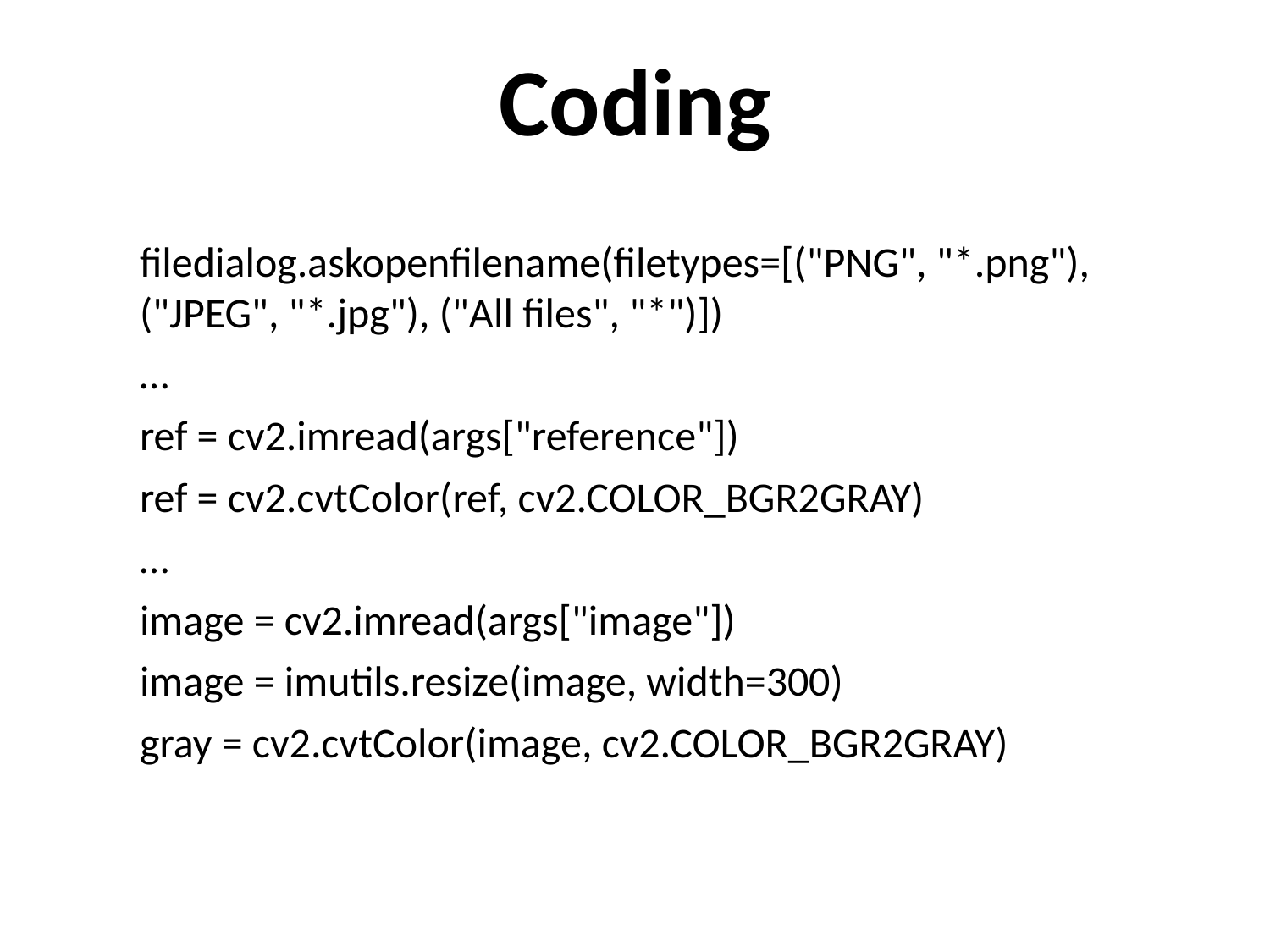

Coding
filedialog.askopenfilename(filetypes=[("PNG", "*.png"), ("JPEG", "*.jpg"), ("All files", "*")])
…
ref = cv2.imread(args["reference"])
ref = cv2.cvtColor(ref, cv2.COLOR_BGR2GRAY)
…
image = cv2.imread(args["image"])
image = imutils.resize(image, width=300)
gray = cv2.cvtColor(image, cv2.COLOR_BGR2GRAY)